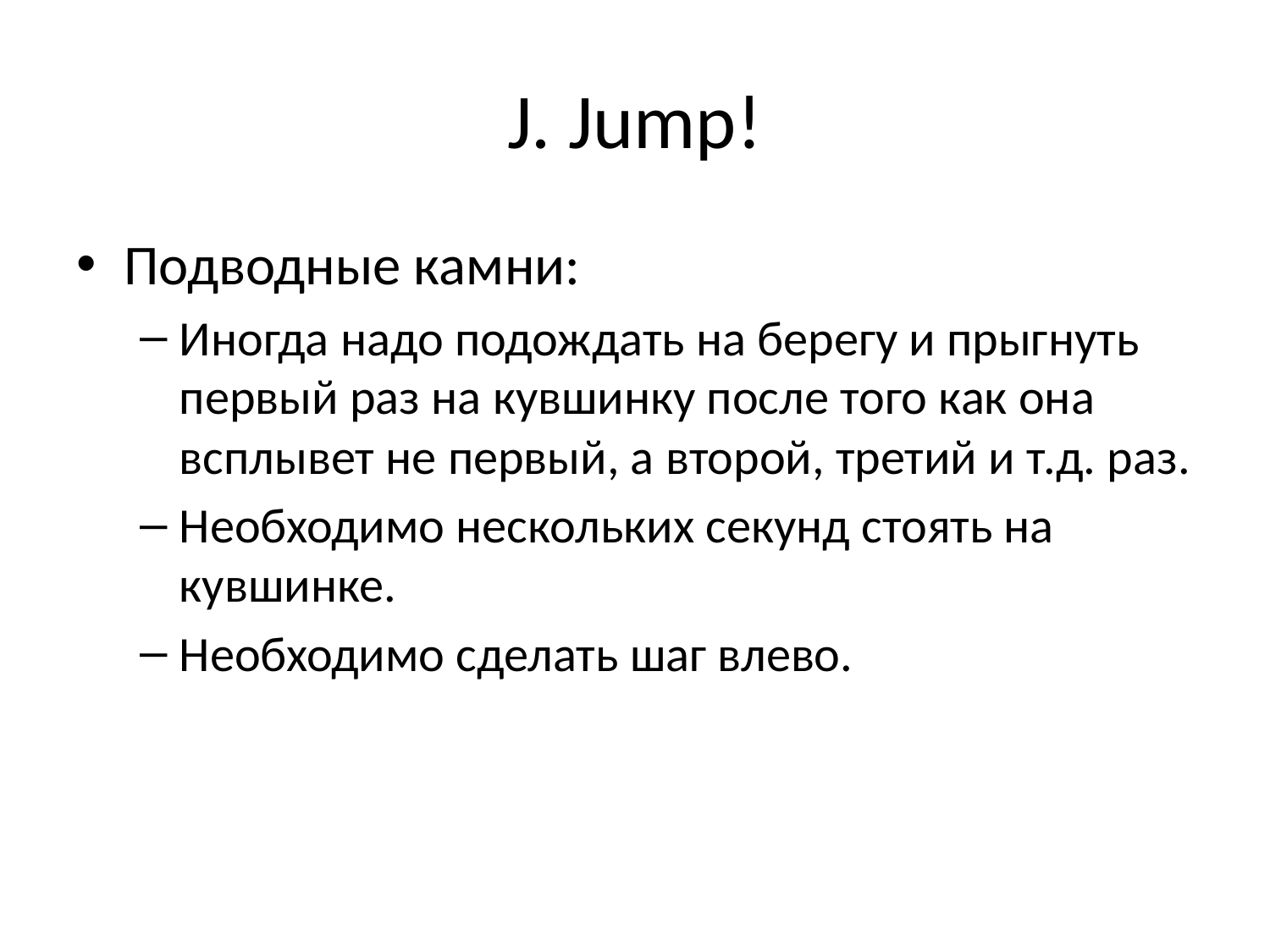

# J. Jump!
Подводные камни:
Иногда надо подождать на берегу и прыгнуть первый раз на кувшинку после того как она всплывет не первый, а второй, третий и т.д. раз.
Необходимо нескольких секунд стоять на кувшинке.
Необходимо сделать шаг влево.